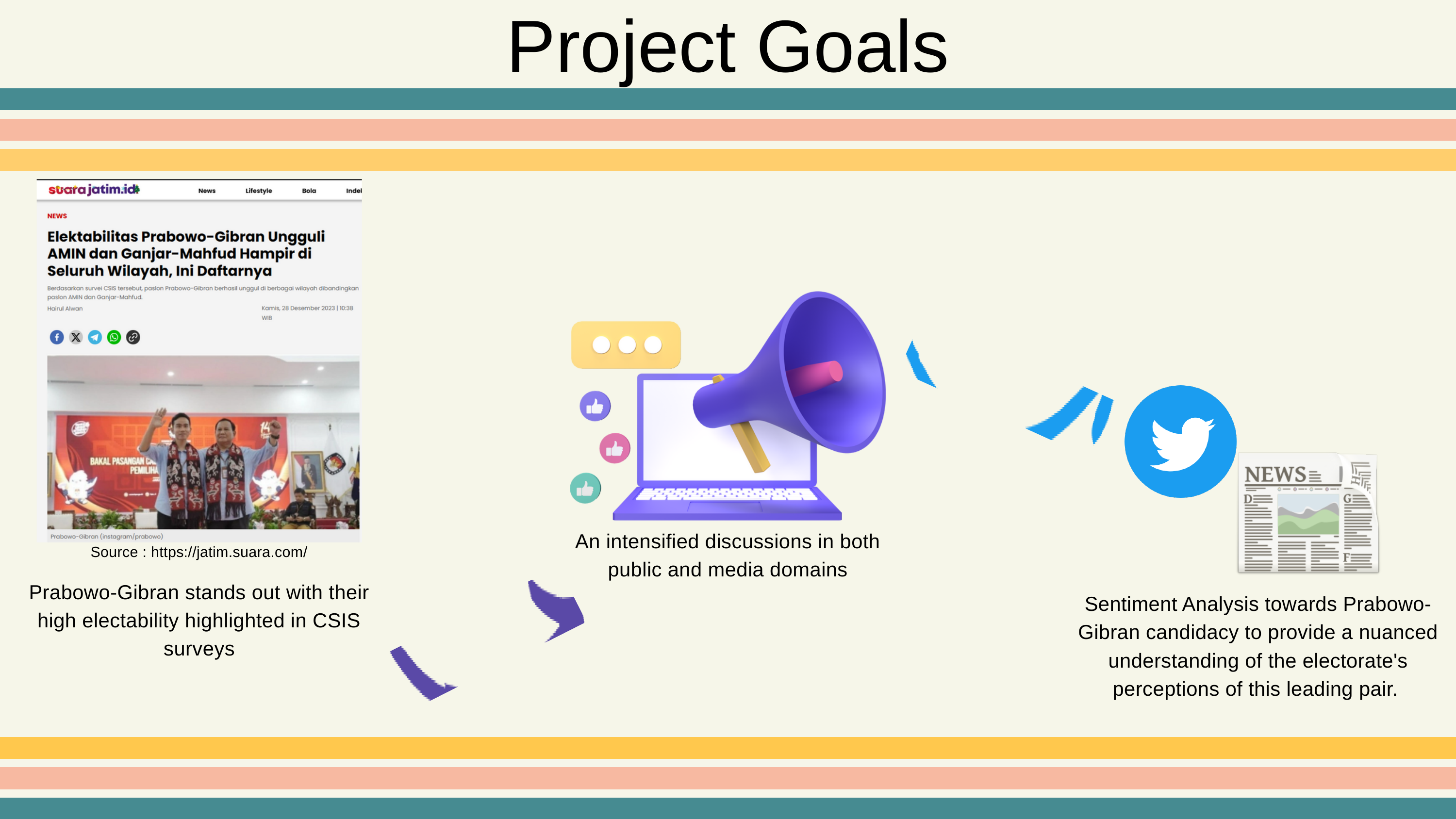

Project Goals

An intensified discussions in both public and media domains
Source : https://jatim.suara.com/
Prabowo-Gibran stands out with their high electability highlighted in CSIS surveys
Sentiment Analysis towards Prabowo-Gibran candidacy to provide a nuanced understanding of the electorate's perceptions of this leading pair.